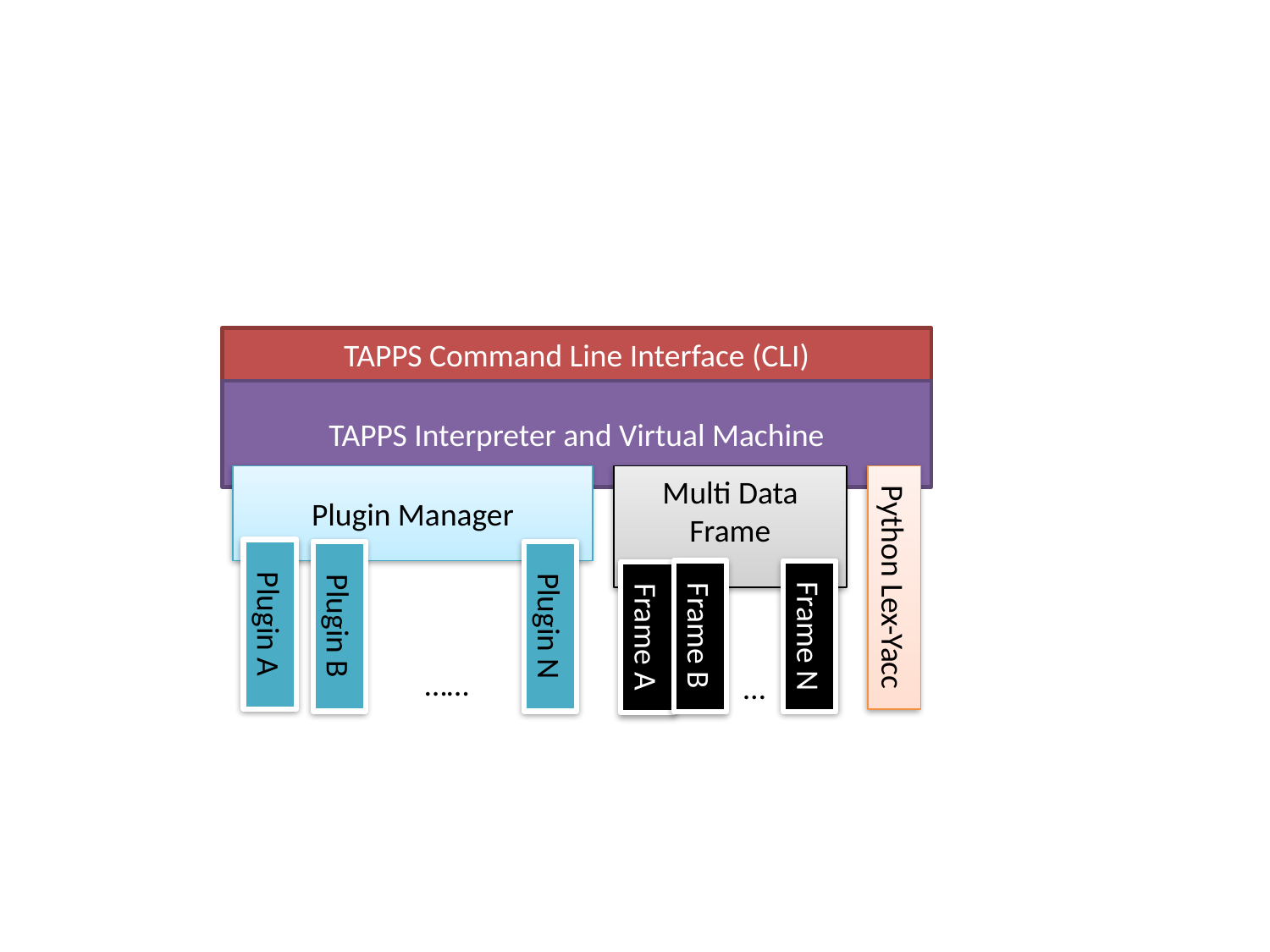

TAPPS Command Line Interface (CLI)
TAPPS Interpreter and Virtual Machine
Plugin Manager
Multi Data Frame
Python Lex-Yacc
Plugin A
Plugin B
Plugin N
Frame B
Frame N
Frame A
……
…